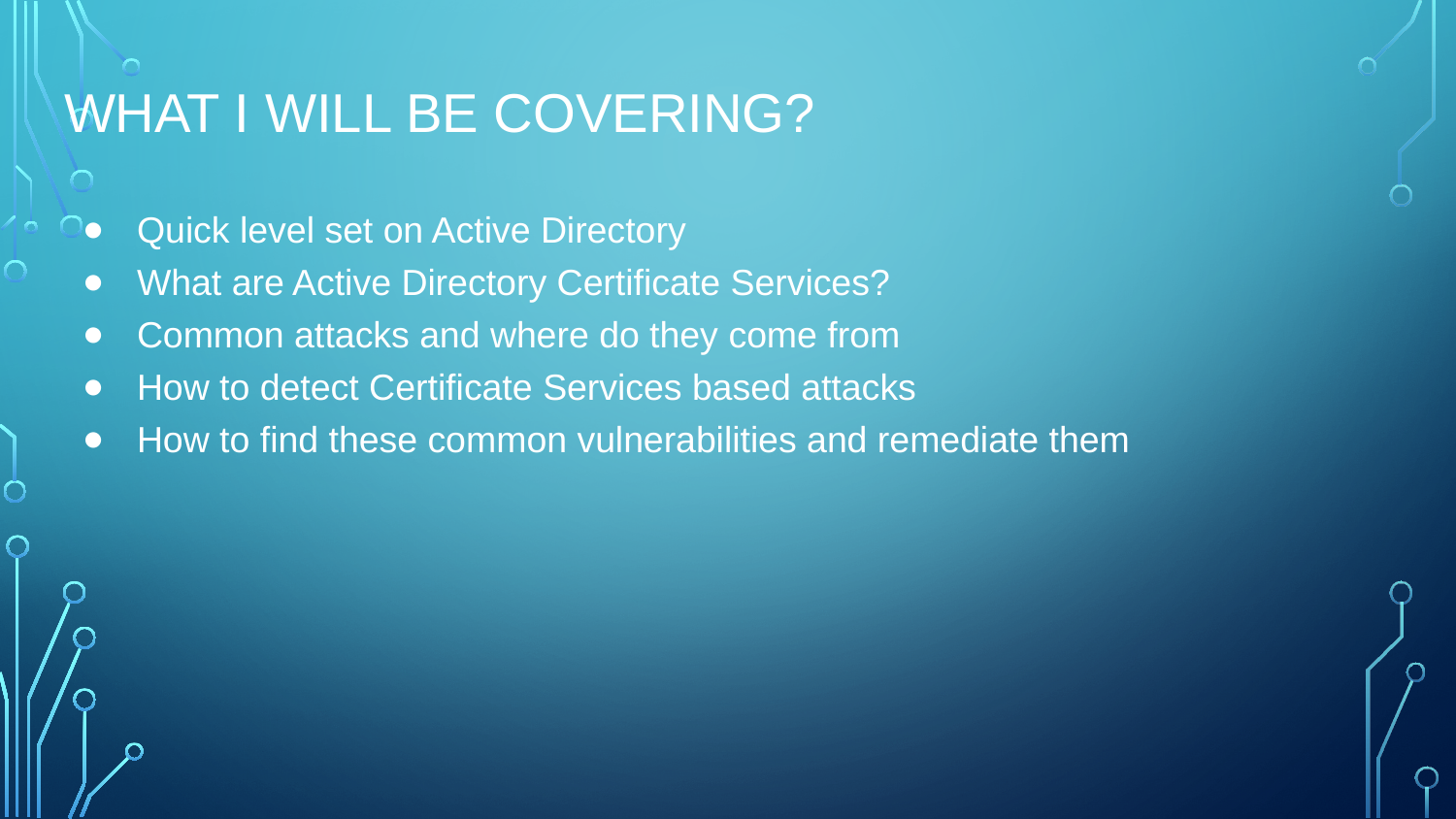

# What I will be covering?
Quick level set on Active Directory
What are Active Directory Certificate Services?
Common attacks and where do they come from
How to detect Certificate Services based attacks
How to find these common vulnerabilities and remediate them